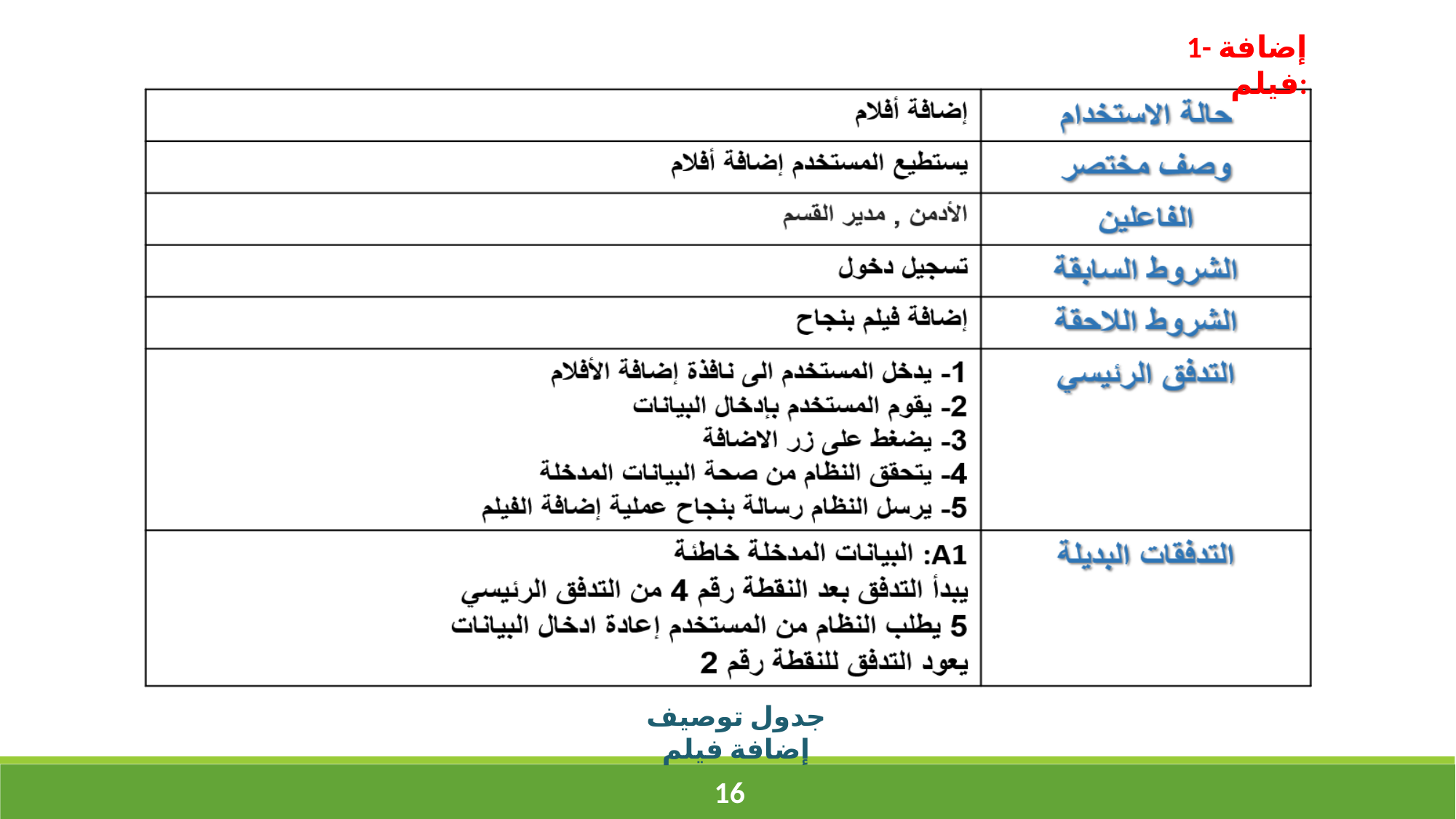

1- إضافة فيلم:

جدول توصيف إضافة فيلم
16